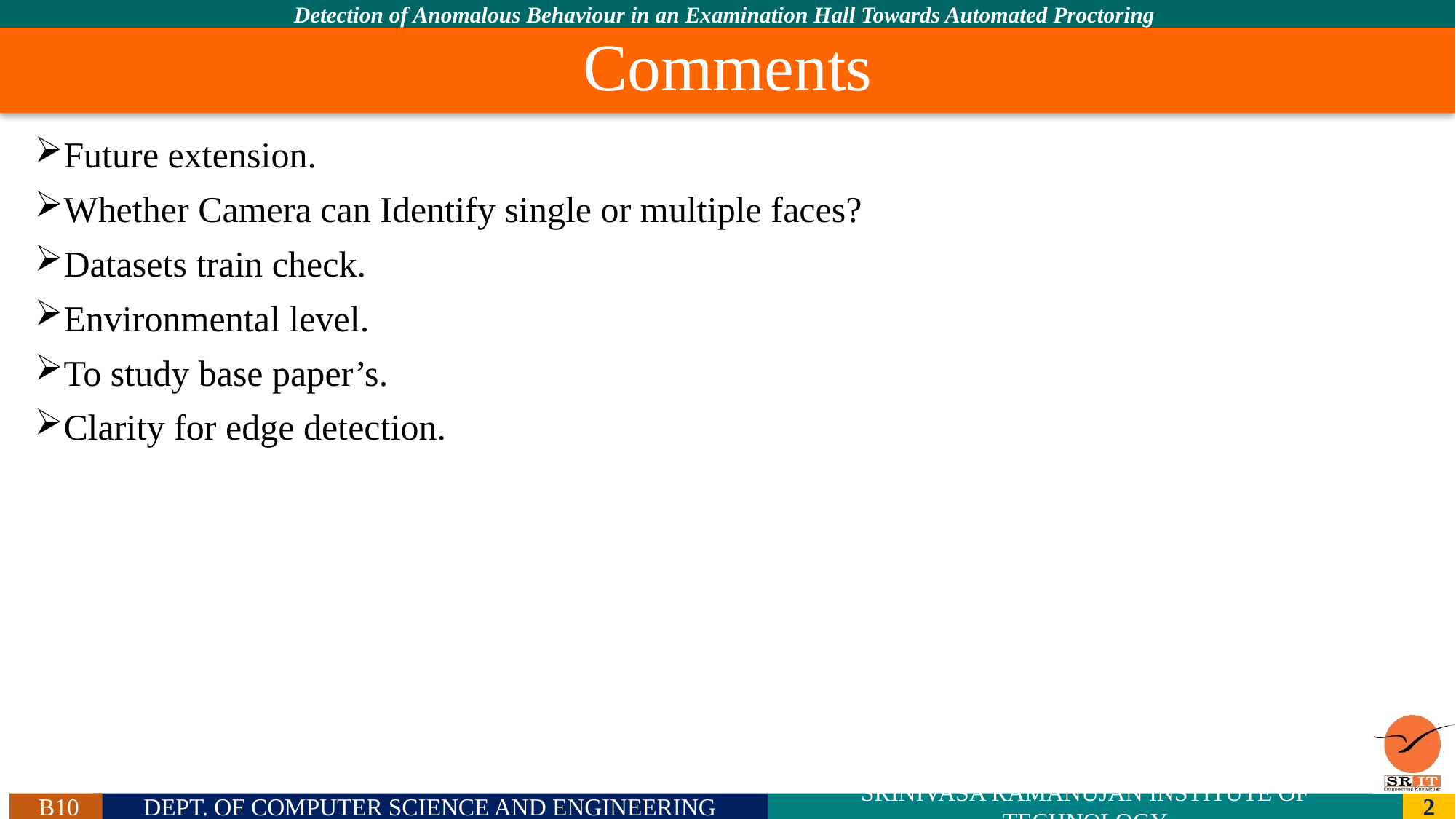

# Comments
Future extension.
Whether Camera can Identify single or multiple faces?
Datasets train check.
Environmental level.
To study base paper’s.
Clarity for edge detection.